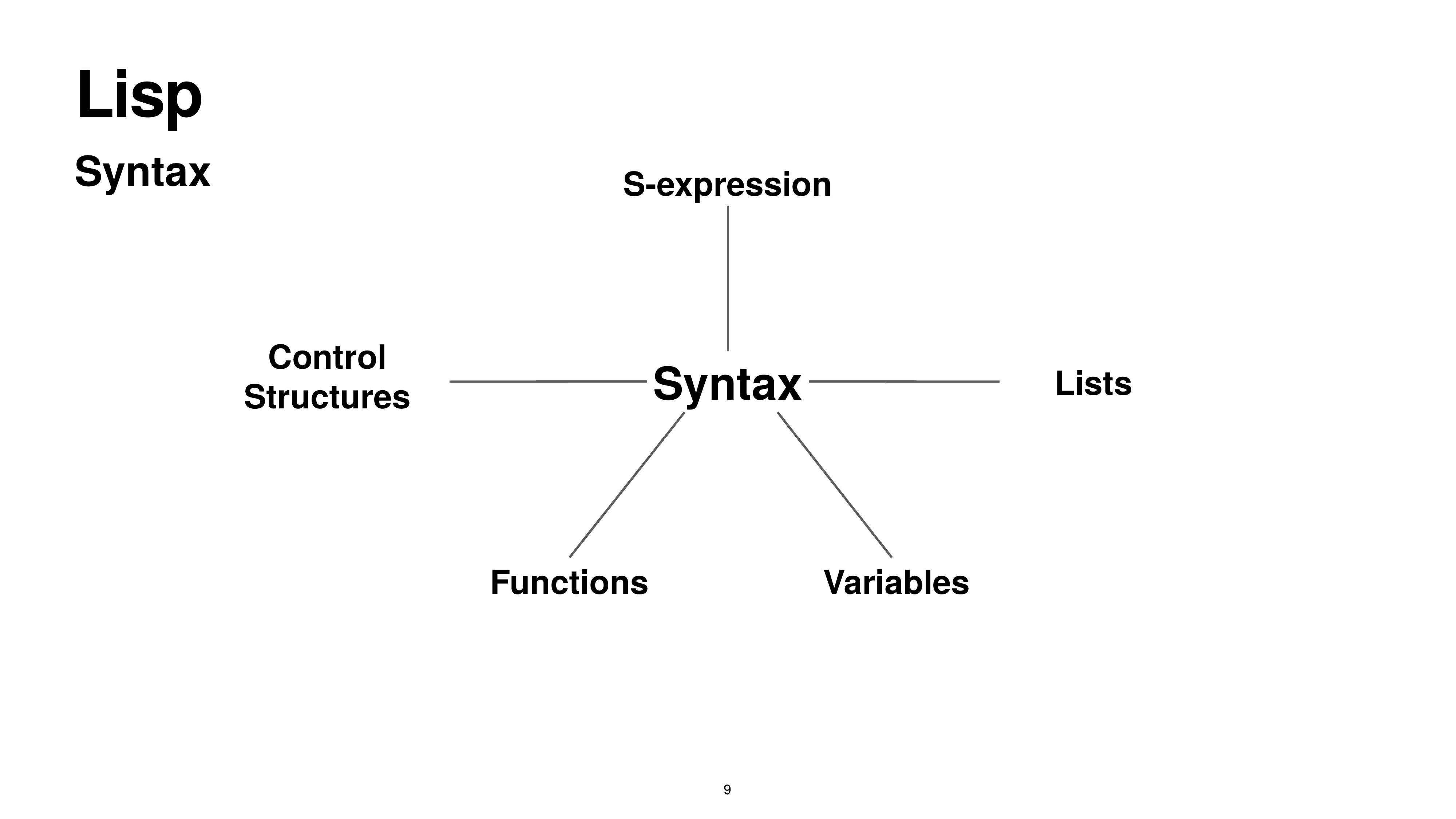

# Lisp
Syntax
S-expression
Control Structures
Syntax
Lists
Functions
 Variables
9